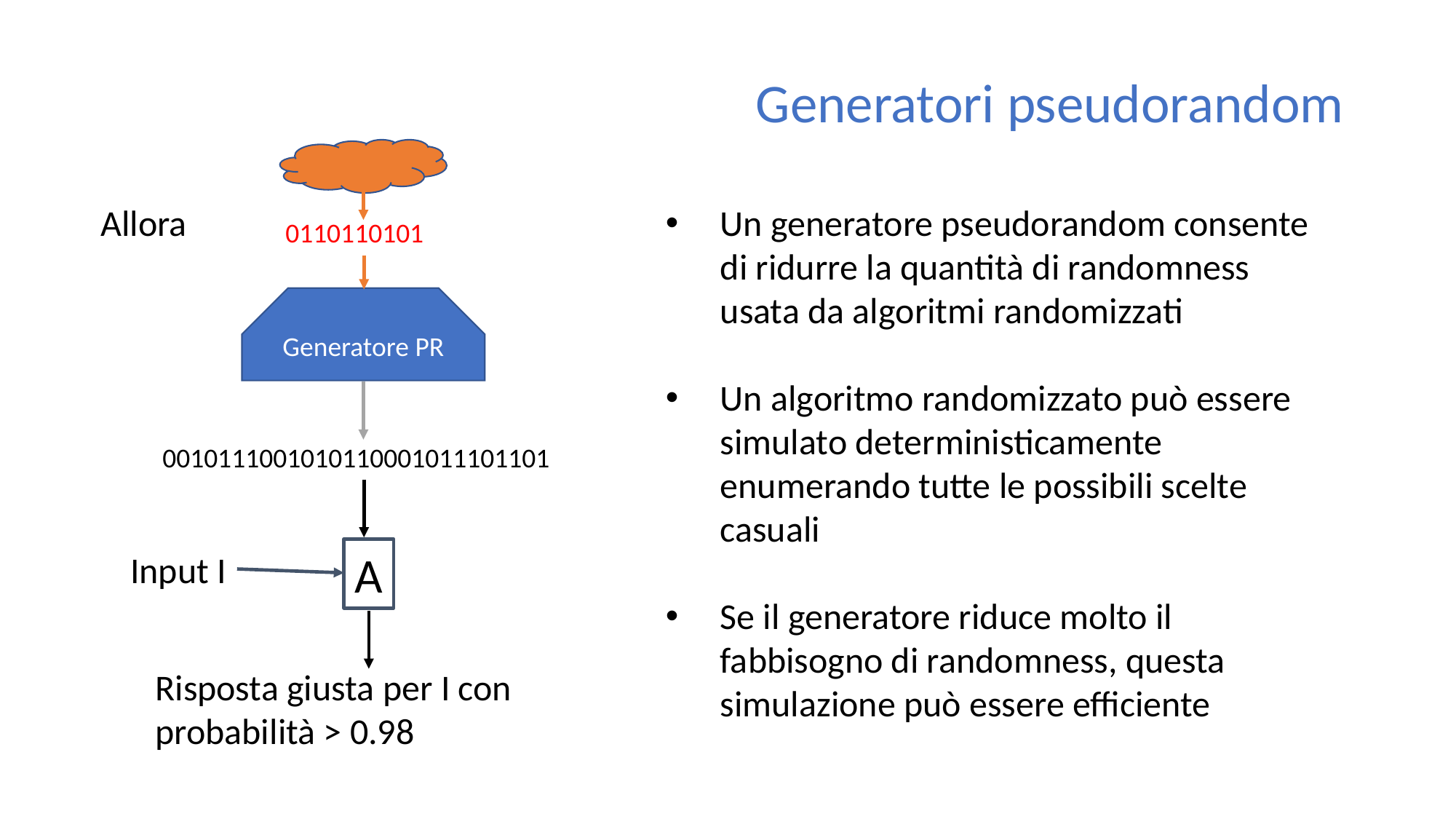

# Generatori pseudorandom

Allora
Un generatore pseudorandom consente di ridurre la quantità di randomness usata da algoritmi randomizzati

Un algoritmo randomizzato può essere simulato deterministicamente enumerando tutte le possibili scelte casuali

Se il generatore riduce molto il fabbisogno di randomness, questa simulazione può essere efficiente
0110110101
Generatore PR
0010111001010110001011101101
A
Input I
Risposta giusta per I con probabilità > 0.98